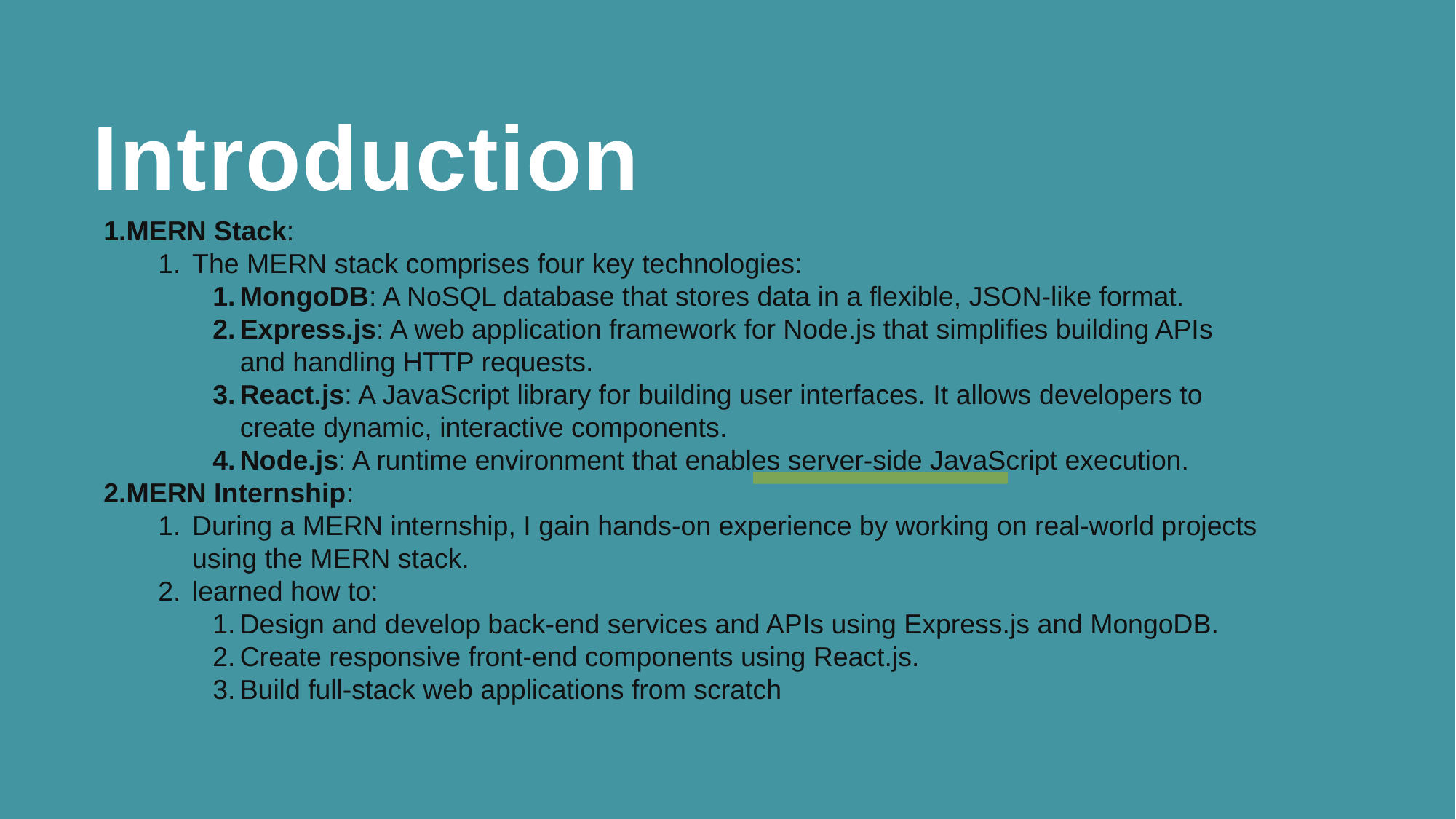

# Introduction
MERN Stack:
The MERN stack comprises four key technologies:
MongoDB: A NoSQL database that stores data in a flexible, JSON-like format.
Express.js: A web application framework for Node.js that simplifies building APIs and handling HTTP requests.
React.js: A JavaScript library for building user interfaces. It allows developers to create dynamic, interactive components.
Node.js: A runtime environment that enables server-side JavaScript execution.
MERN Internship:
During a MERN internship, I gain hands-on experience by working on real-world projects using the MERN stack.
learned how to:
Design and develop back-end services and APIs using Express.js and MongoDB.
Create responsive front-end components using React.js.
Build full-stack web applications from scratch